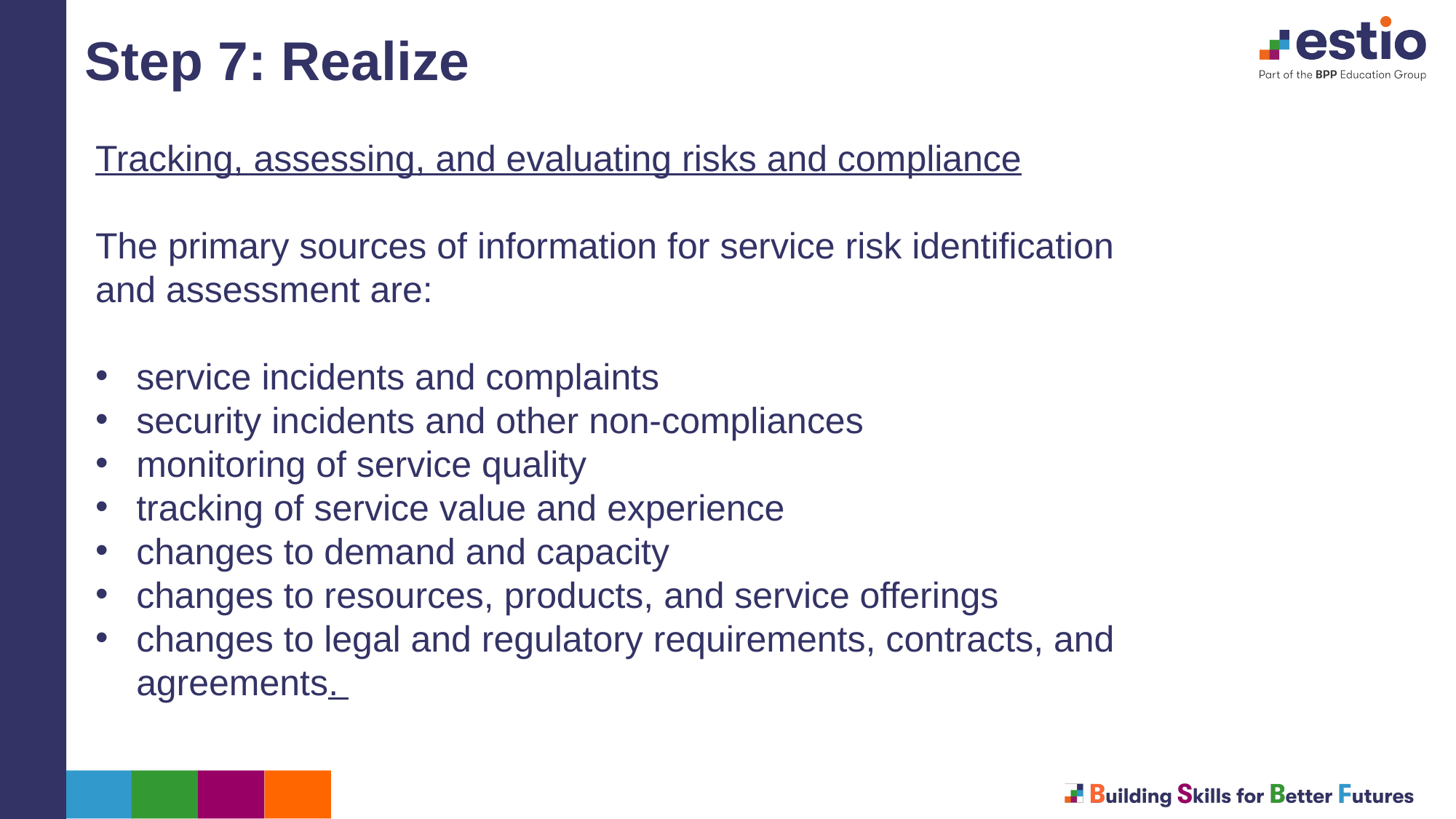

Step 7: Realize
Tracking, assessing, and evaluating risks and compliance

The primary sources of information for service risk identification and assessment are:

service incidents and complaints
security incidents and other non-compliances
monitoring of service quality
tracking of service value and experience
changes to demand and capacity
changes to resources, products, and service offerings
changes to legal and regulatory requirements, contracts, and agreements.